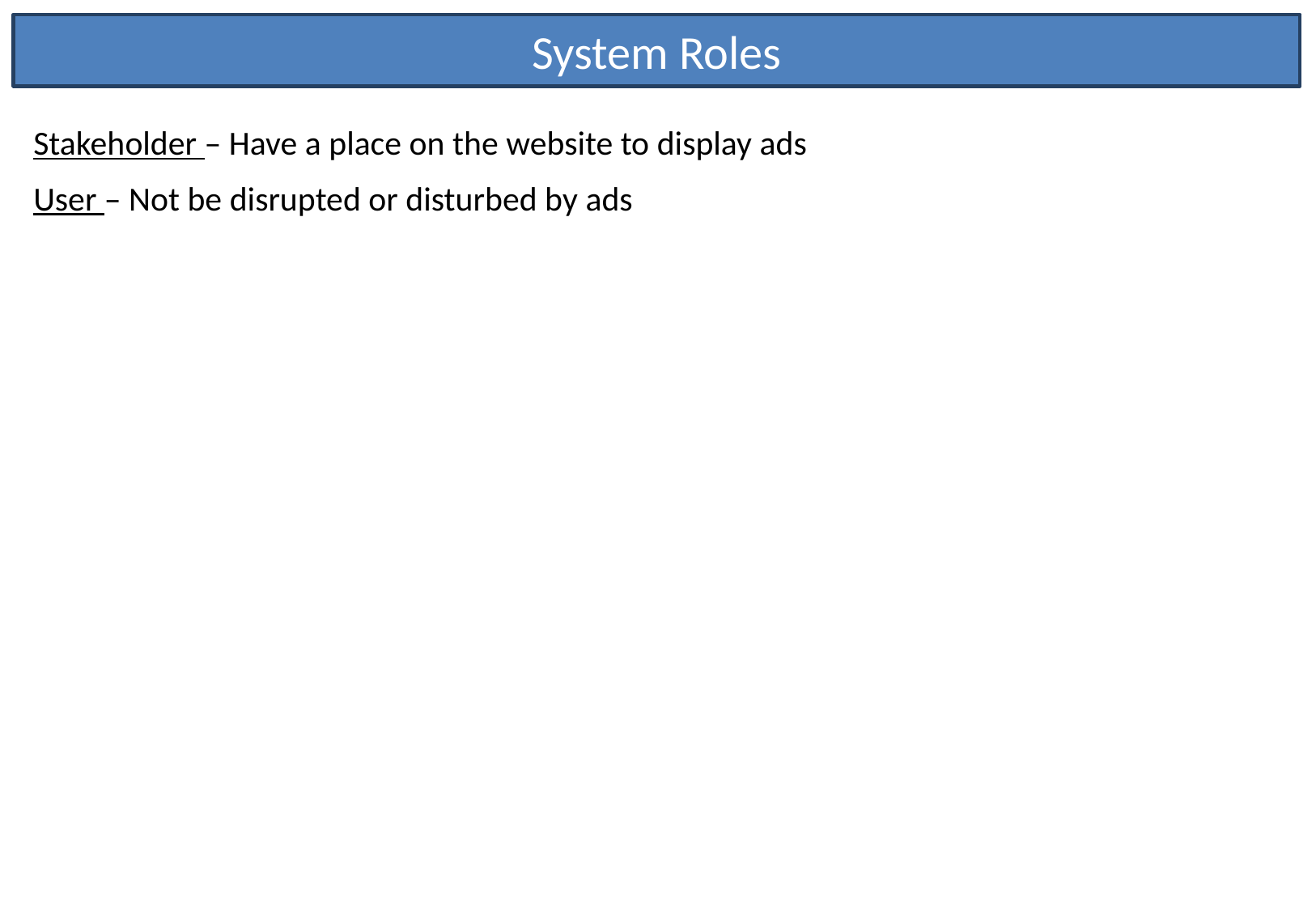

System Roles
Stakeholder – Have a place on the website to display ads
User – Not be disrupted or disturbed by ads